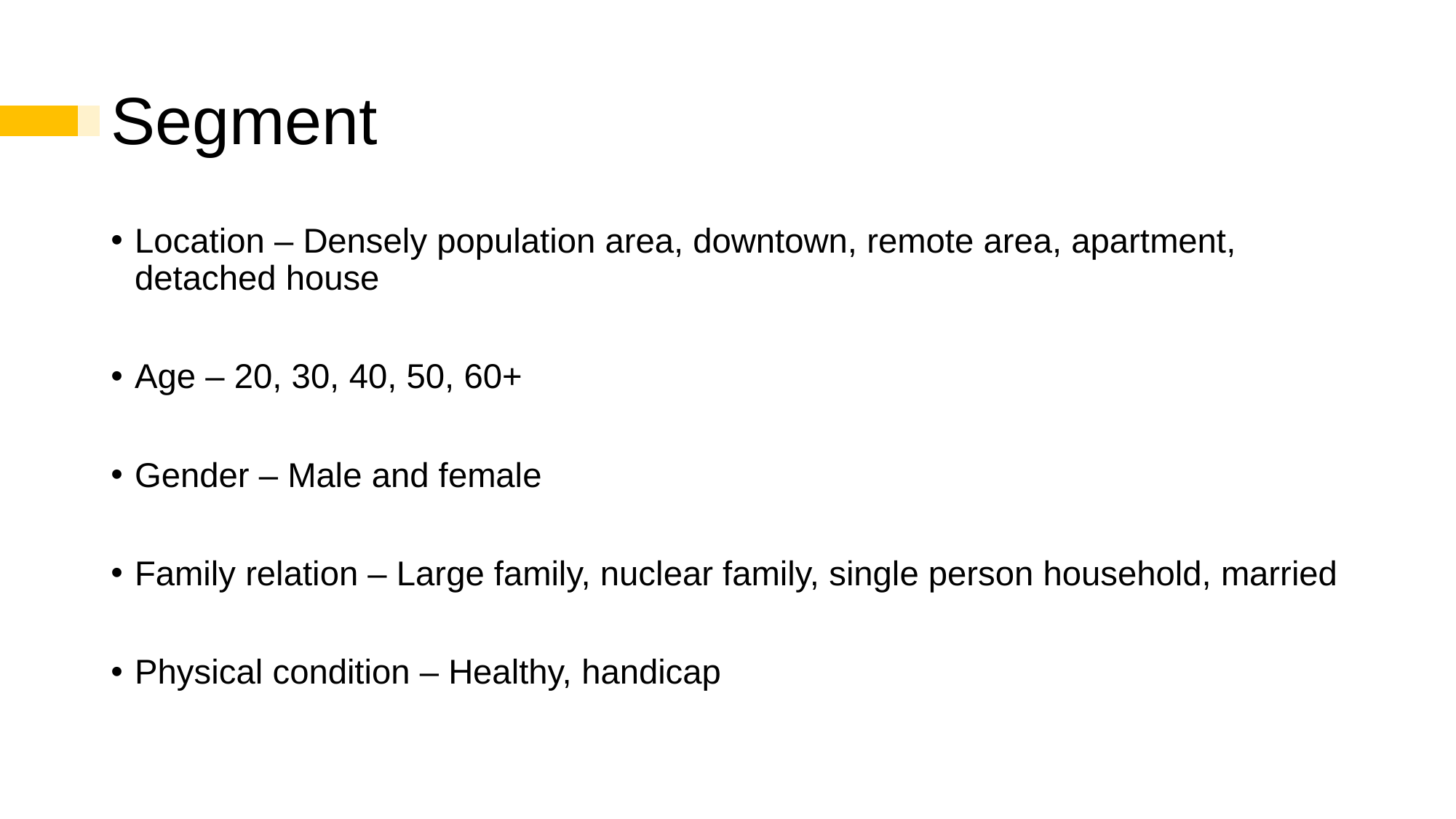

# Segment
Location – Densely population area, downtown, remote area, apartment, detached house

Age – 20, 30, 40, 50, 60+

Gender – Male and female

Family relation – Large family, nuclear family, single person household, married

Physical condition – Healthy, handicap